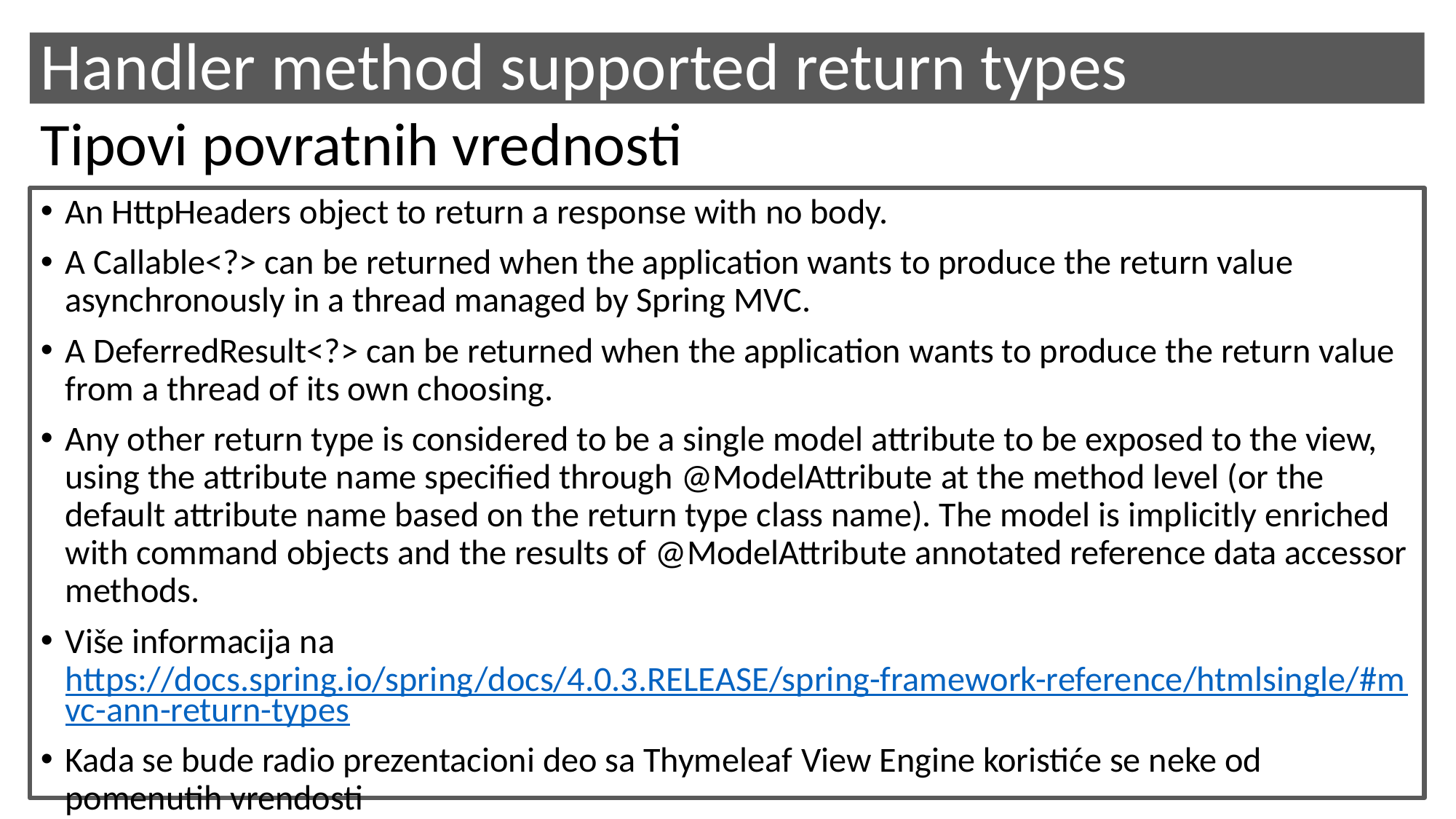

Handler method supported return types
Tipovi povratnih vrednosti
An HttpHeaders object to return a response with no body.
A Callable<?> can be returned when the application wants to produce the return value asynchronously in a thread managed by Spring MVC.
A DeferredResult<?> can be returned when the application wants to produce the return value from a thread of its own choosing.
Any other return type is considered to be a single model attribute to be exposed to the view, using the attribute name specified through @ModelAttribute at the method level (or the default attribute name based on the return type class name). The model is implicitly enriched with command objects and the results of @ModelAttribute annotated reference data accessor methods.
Više informacija na https://docs.spring.io/spring/docs/4.0.3.RELEASE/spring-framework-reference/htmlsingle/#mvc-ann-return-types
Kada se bude radio prezentacioni deo sa Thymeleaf View Engine koristiće se neke od pomenutih vrendosti